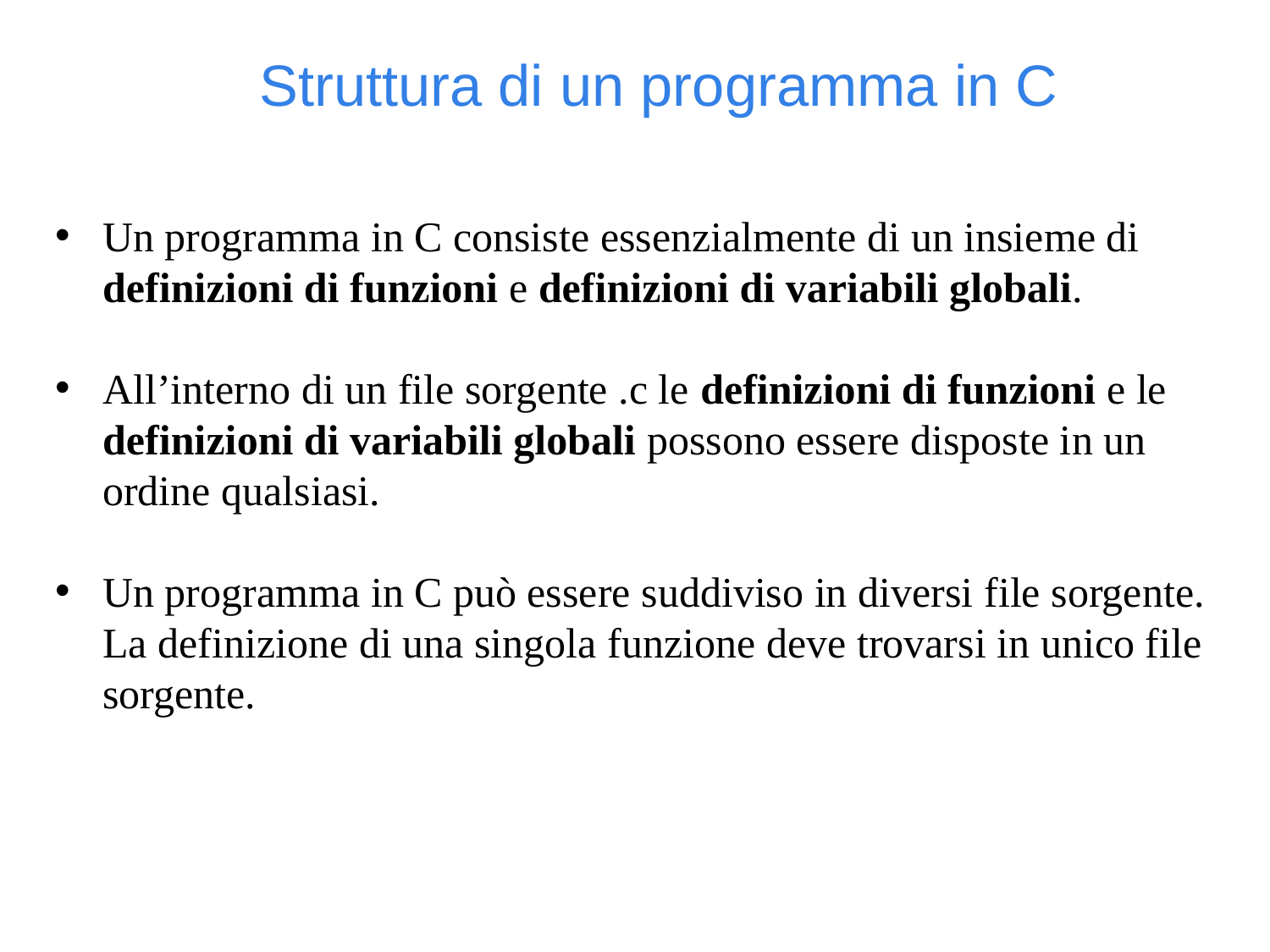

Struttura di un programma in C

Un programma in C consiste essenzialmente di un insieme di definizioni di funzioni e definizioni di variabili globali.

All’interno di un file sorgente .c le definizioni di funzioni e le definizioni di variabili globali possono essere disposte in un ordine qualsiasi.

Un programma in C può essere suddiviso in diversi file sorgente. La definizione di una singola funzione deve trovarsi in unico file sorgente.